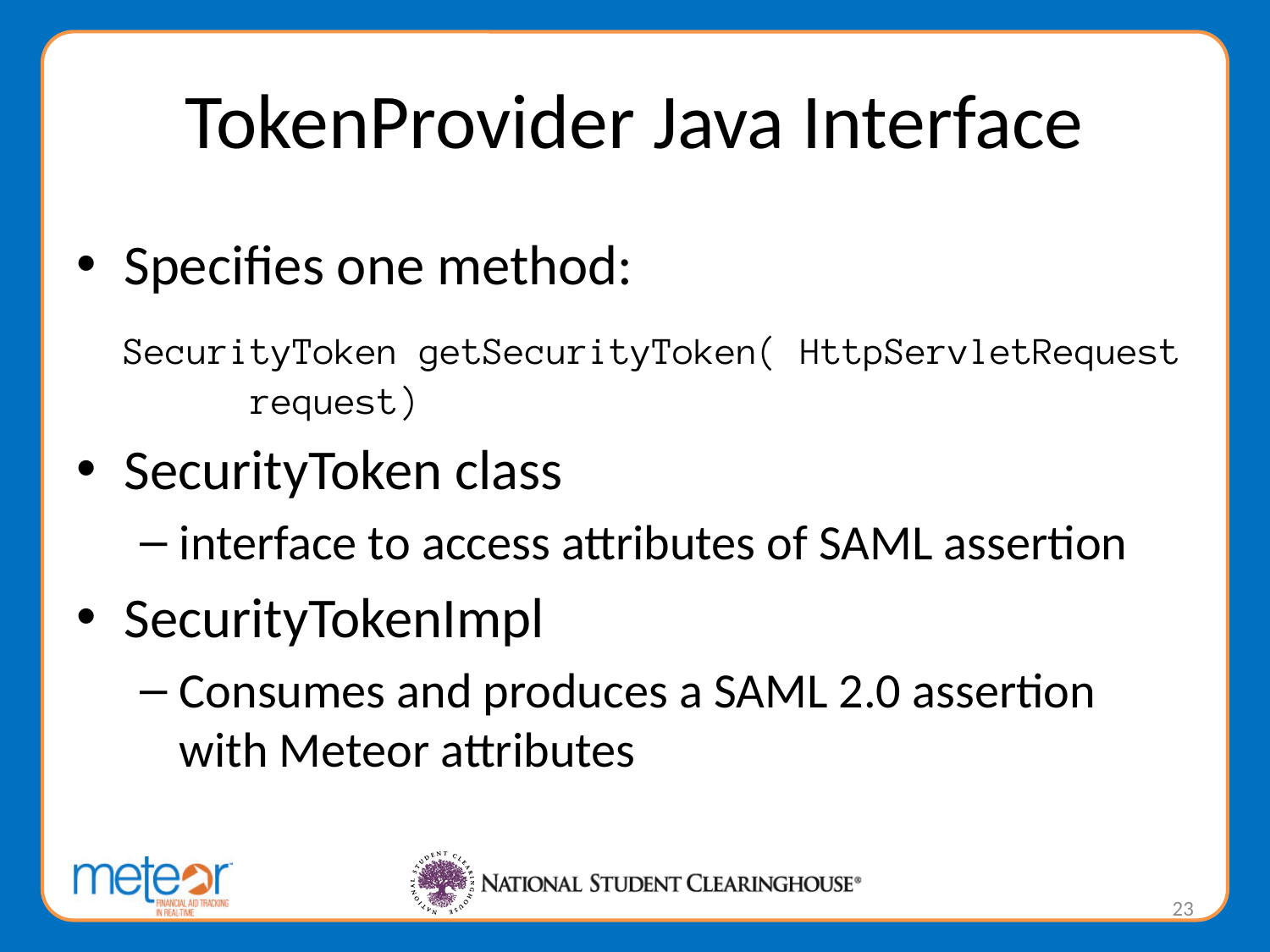

# TokenProvider Java Interface
Specifies one method:
	SecurityToken getSecurityToken( HttpServletRequest 	request)
SecurityToken class
interface to access attributes of SAML assertion
SecurityTokenImpl
Consumes and produces a SAML 2.0 assertion with Meteor attributes

23